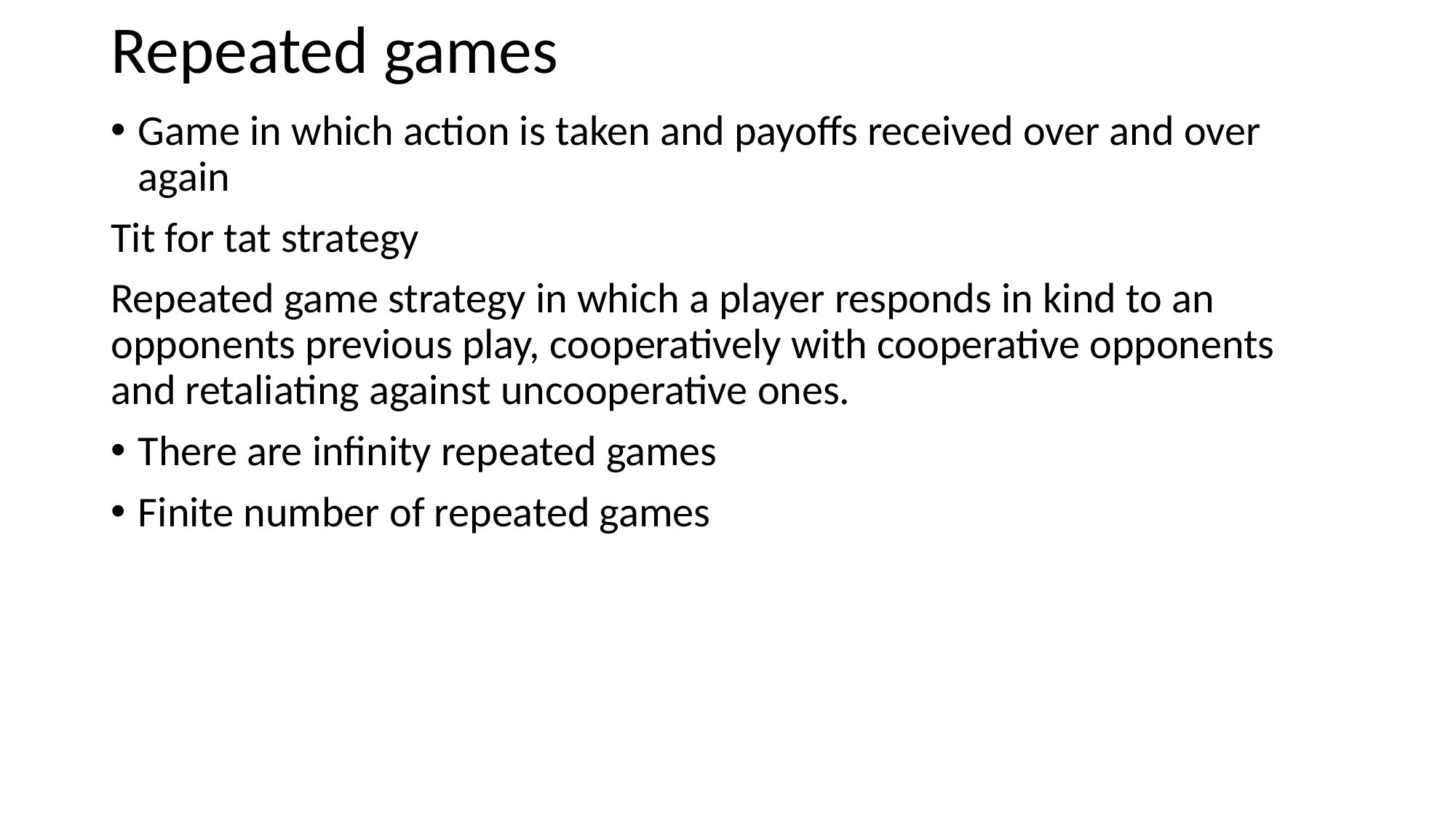

# Repeated games
Game in which action is taken and payoffs received over and over again
Tit for tat strategy
Repeated game strategy in which a player responds in kind to an opponents previous play, cooperatively with cooperative opponents and retaliating against uncooperative ones.
There are infinity repeated games
Finite number of repeated games